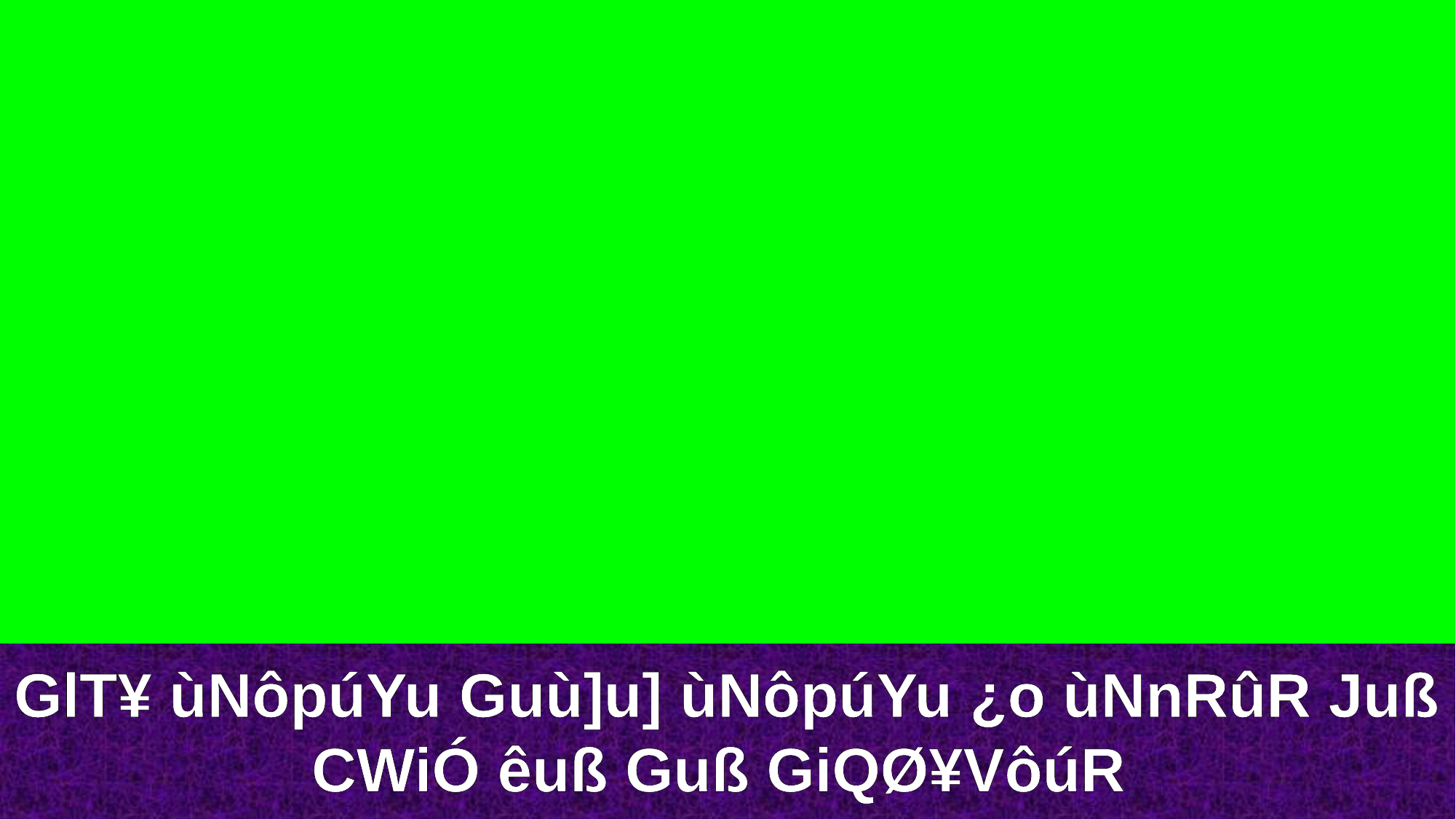

GlT¥ ùNôpúYu Guù]u] ùNôpúYu ¿o ùNnRûR Juß CWiÓ êuß Guß GiQØ¥VôúR